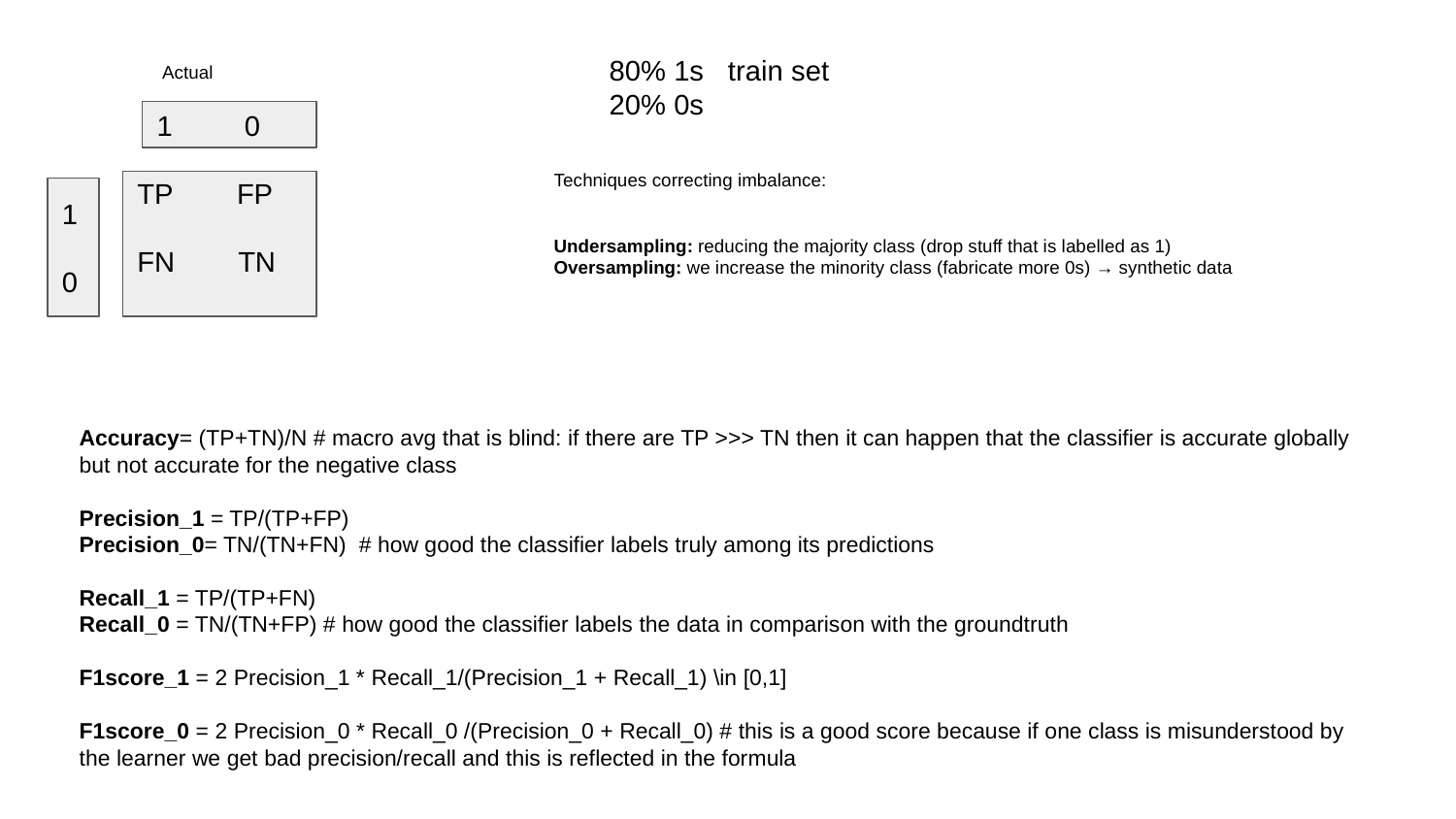

80% 1s   train set
20% 0s
Actual
1         0

Techniques correcting imbalance:

Undersampling: reducing the majority class (drop stuff that is labelled as 1)
Oversampling: we increase the minority class (fabricate more 0s) → synthetic data

TP        FP

FN        TN

1

0
Accuracy= (TP+TN)/N # macro avg that is blind: if there are TP >>> TN then it can happen that the classifier is accurate globally but not accurate for the negative class

Precision_1 = TP/(TP+FP)
Precision_0= TN/(TN+FN)  # how good the classifier labels truly among its predictions

Recall_1 = TP/(TP+FN)
Recall_0 = TN/(TN+FP) # how good the classifier labels the data in comparison with the groundtruth

F1score_1 = 2 Precision_1 * Recall_1/(Precision_1 + Recall_1) \in [0,1]

F1score_0 = 2 Precision_0 * Recall_0 /(Precision_0 + Recall_0) # this is a good score because if one class is misunderstood by the learner we get bad precision/recall and this is reflected in the formula